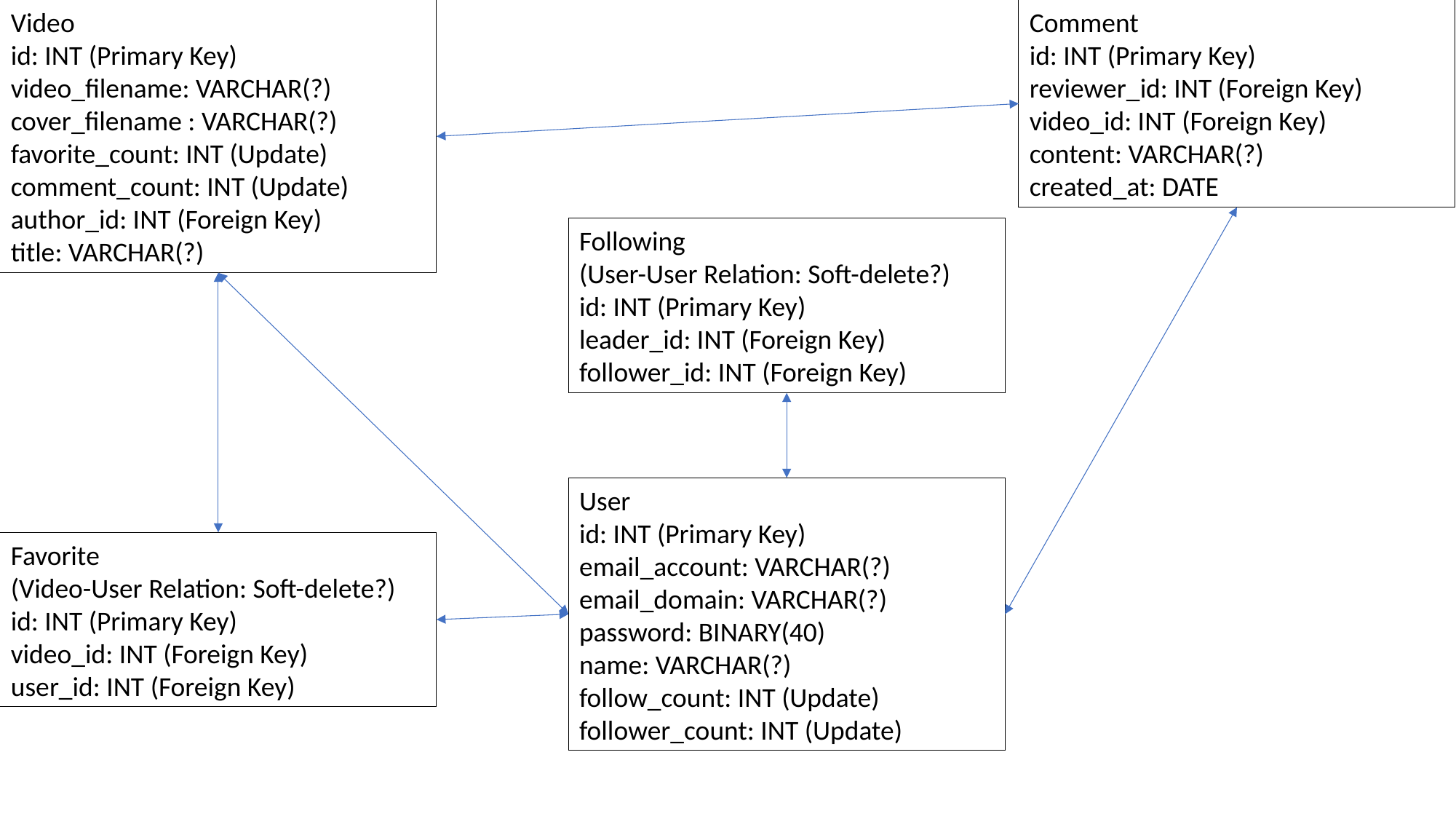

Video
id: INT (Primary Key)
video_filename: VARCHAR(?)
cover_filename : VARCHAR(?)
favorite_count: INT (Update)
comment_count: INT (Update)
author_id: INT (Foreign Key)
title: VARCHAR(?)
Comment
id: INT (Primary Key)
reviewer_id: INT (Foreign Key)
video_id: INT (Foreign Key)
content: VARCHAR(?)
created_at: DATE
Following
(User-User Relation: Soft-delete?)
id: INT (Primary Key)
leader_id: INT (Foreign Key)
follower_id: INT (Foreign Key)
User
id: INT (Primary Key)
email_account: VARCHAR(?)
email_domain: VARCHAR(?)
password: BINARY(40)
name: VARCHAR(?)
follow_count: INT (Update)
follower_count: INT (Update)
Favorite
(Video-User Relation: Soft-delete?)
id: INT (Primary Key)
video_id: INT (Foreign Key)
user_id: INT (Foreign Key)